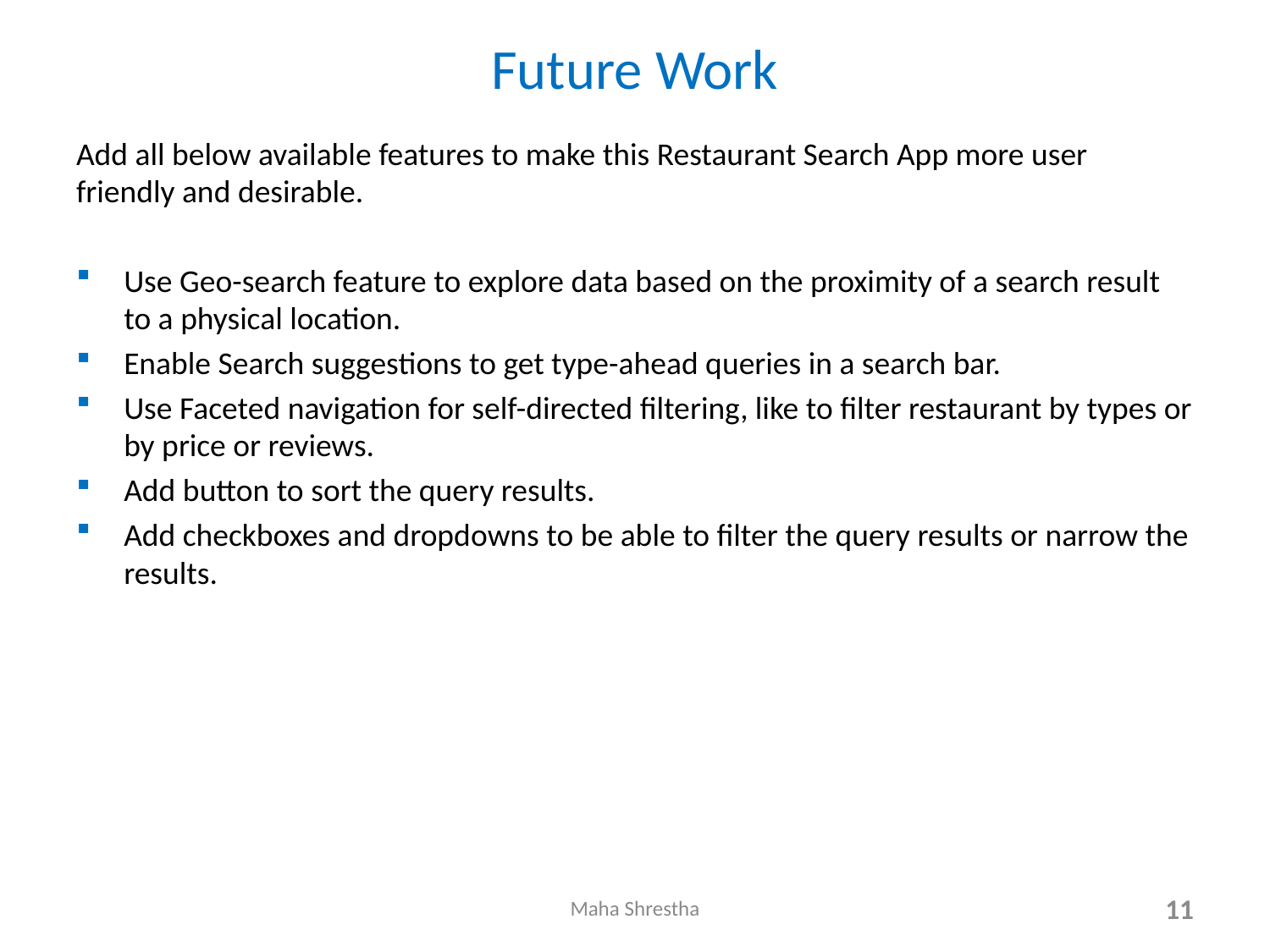

# Future Work
Add all below available features to make this Restaurant Search App more user friendly and desirable.

Use Geo-search feature to explore data based on the proximity of a search result to a physical location.
Enable Search suggestions to get type-ahead queries in a search bar.
Use Faceted navigation for self-directed filtering, like to filter restaurant by types or by price or reviews.
Add button to sort the query results.
Add checkboxes and dropdowns to be able to filter the query results or narrow the results.

Maha Shrestha
11